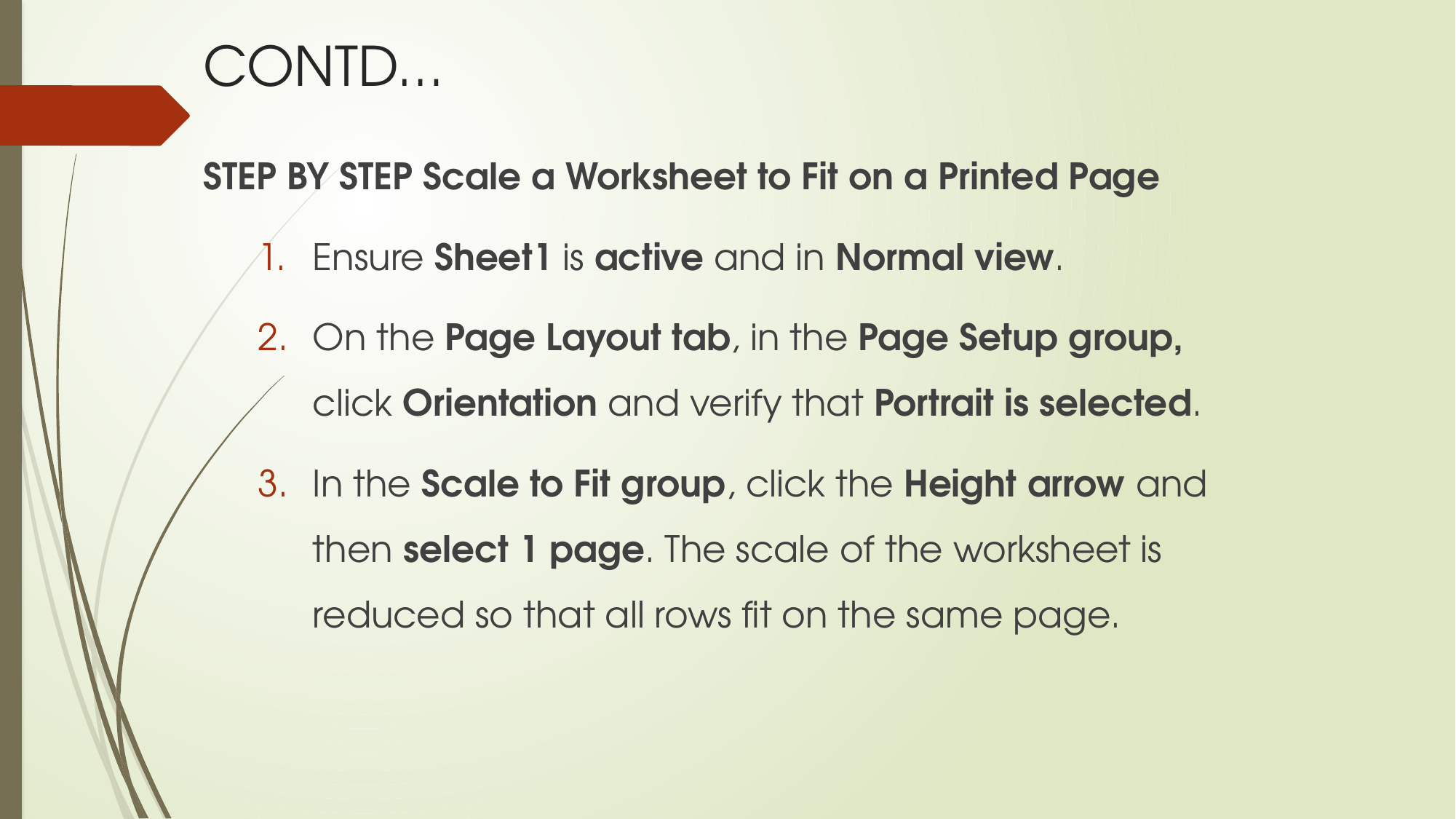

# CONTD…
STEP BY STEP Scale a Worksheet to Fit on a Printed Page
Ensure Sheet1 is active and in Normal view.
On the Page Layout tab, in the Page Setup group, click Orientation and verify that Portrait is selected.
In the Scale to Fit group, click the Height arrow and then select 1 page. The scale of the worksheet is reduced so that all rows fit on the same page.